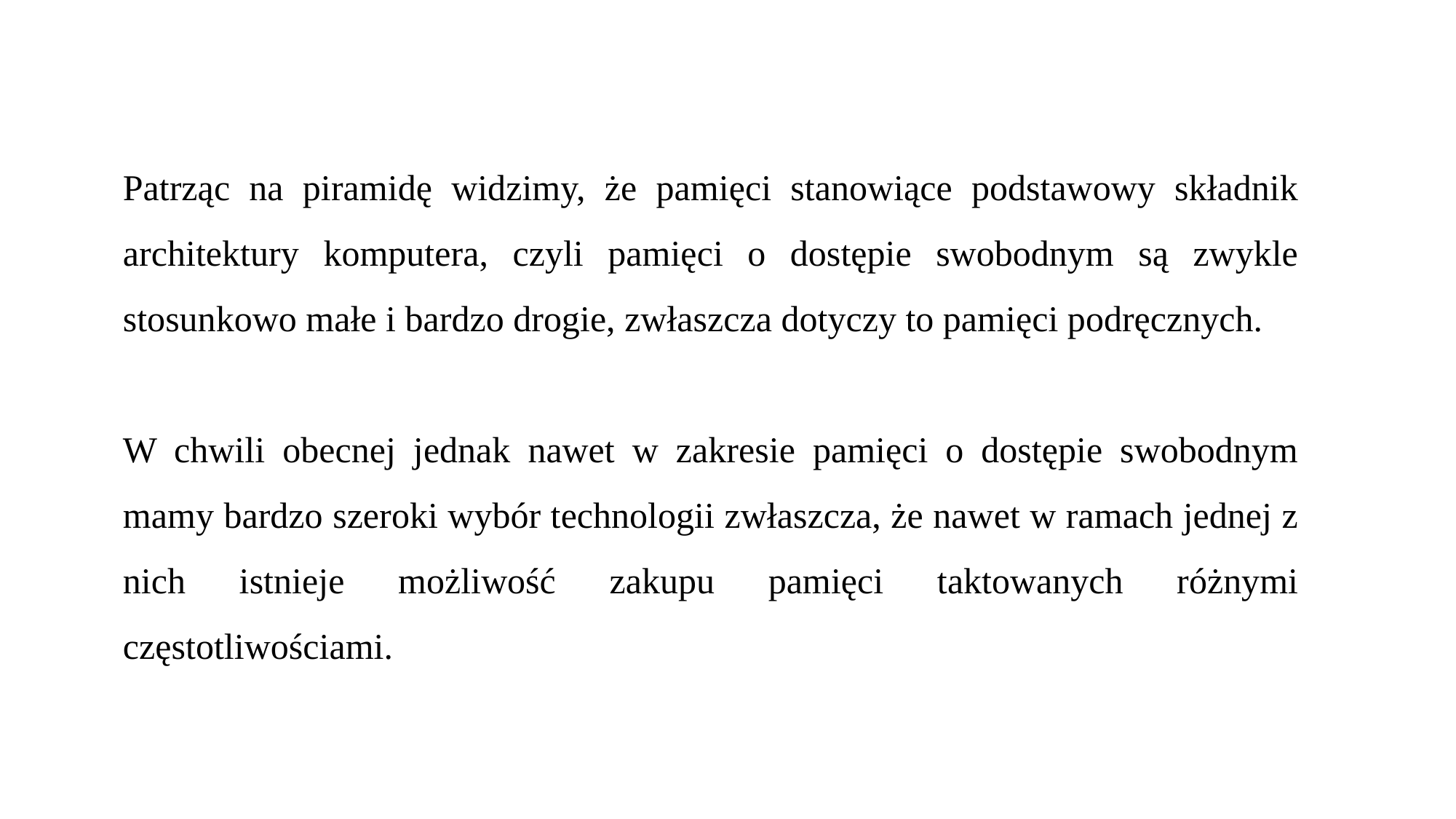

Patrząc na piramidę widzimy, że pamięci stanowiące podstawowy składnik architektury komputera, czyli pamięci o dostępie swobodnym są zwykle stosunkowo małe i bardzo drogie, zwłaszcza dotyczy to pamięci podręcznych.

W chwili obecnej jednak nawet w zakresie pamięci o dostępie swobodnym mamy bardzo szeroki wybór technologii zwłaszcza, że nawet w ramach jednej z nich istnieje możliwość zakupu pamięci taktowanych różnymi częstotliwościami.